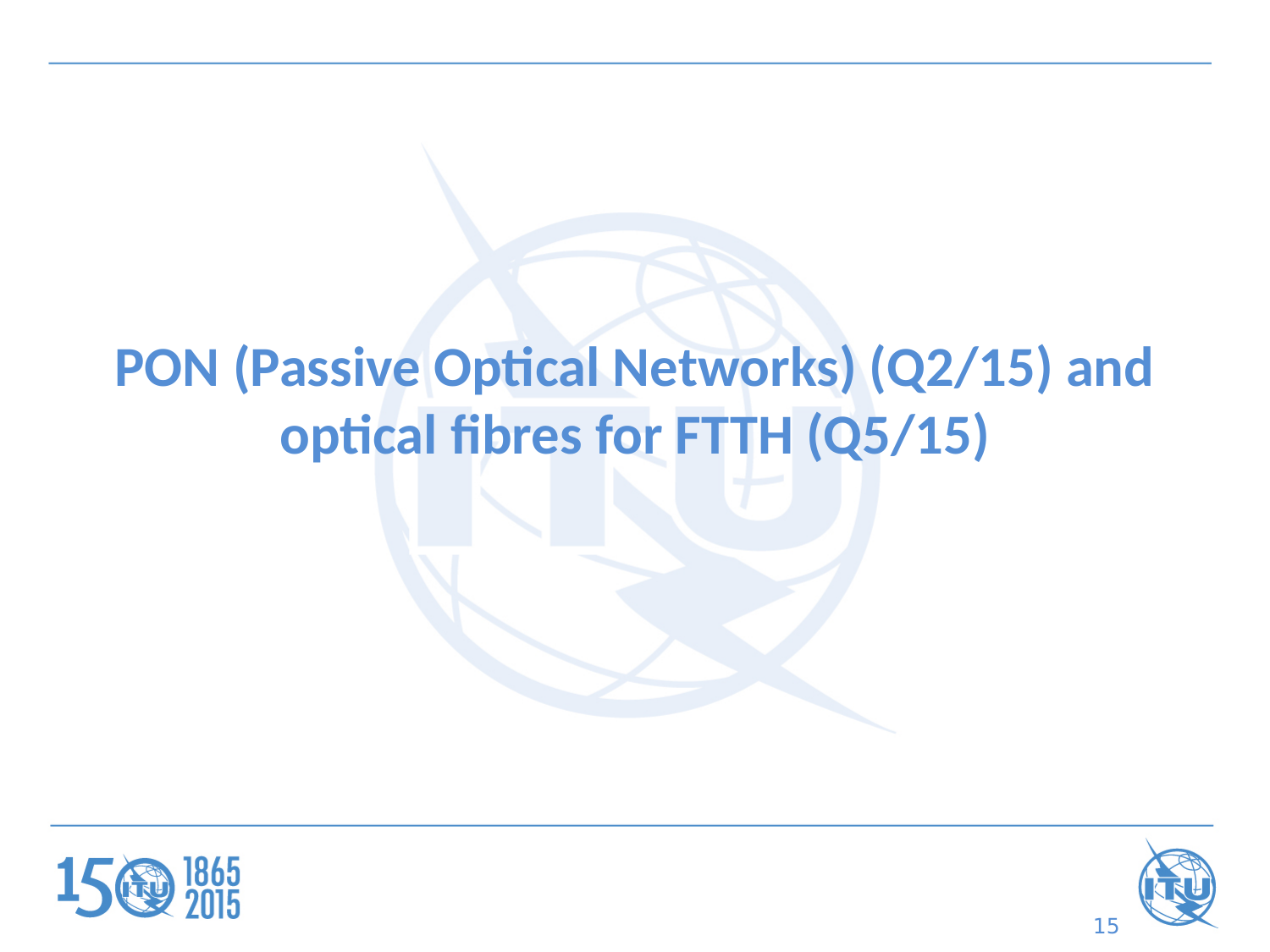

# PON (Passive Optical Networks) (Q2/15) and optical fibres for FTTH (Q5/15)

15